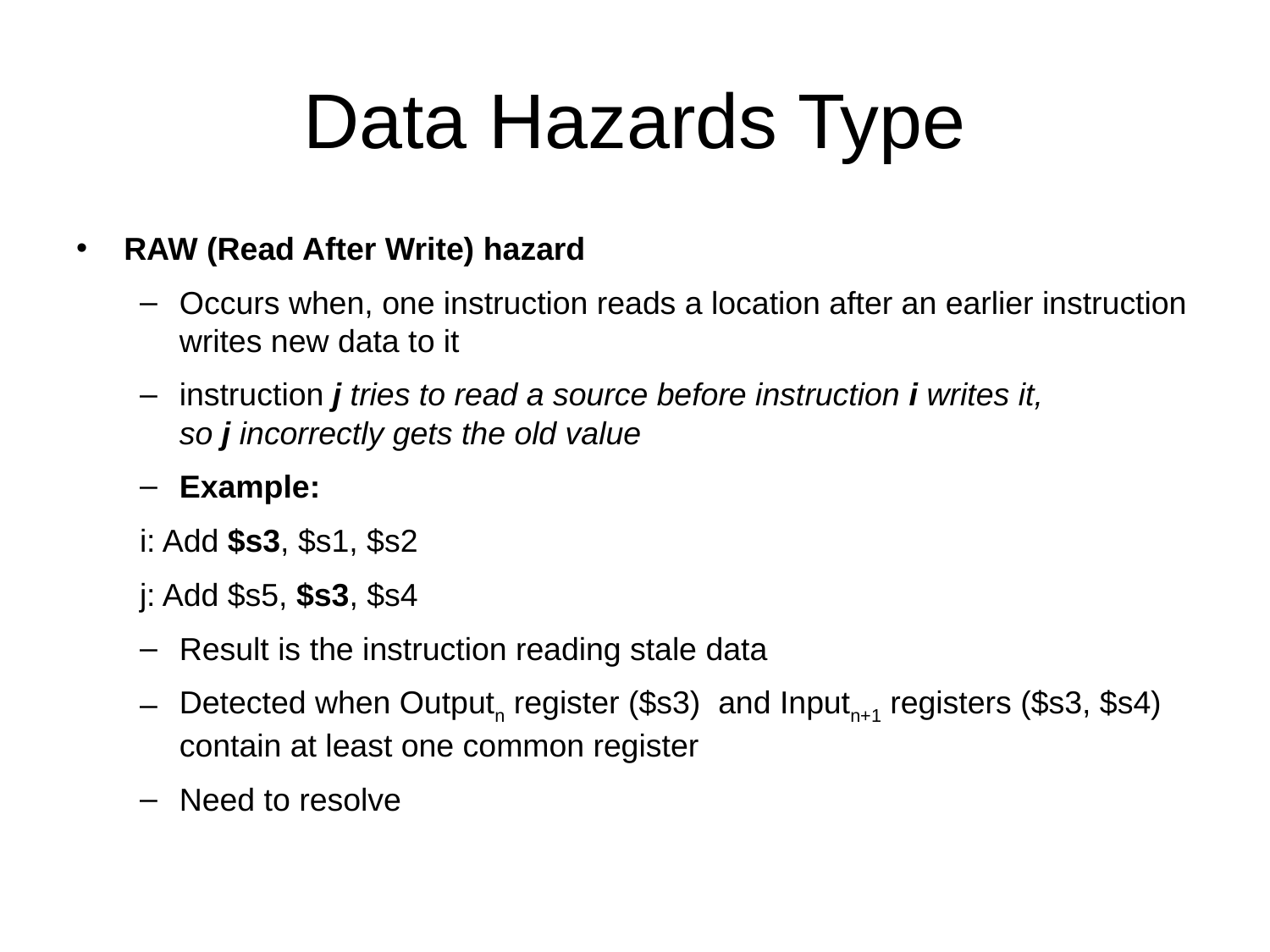

# Data Hazards Type
RAW (Read After Write) hazard
Occurs when, one instruction reads a location after an earlier instruction writes new data to it
instruction j tries to read a source before instruction i writes it, so j incorrectly gets the old value
Example:
i: Add $s3, $s1, $s2
j: Add $s5, $s3, $s4
Result is the instruction reading stale data
Detected when Outputn register ($s3)  and Inputn+1 registers ($s3, $s4) contain at least one common register
Need to resolve